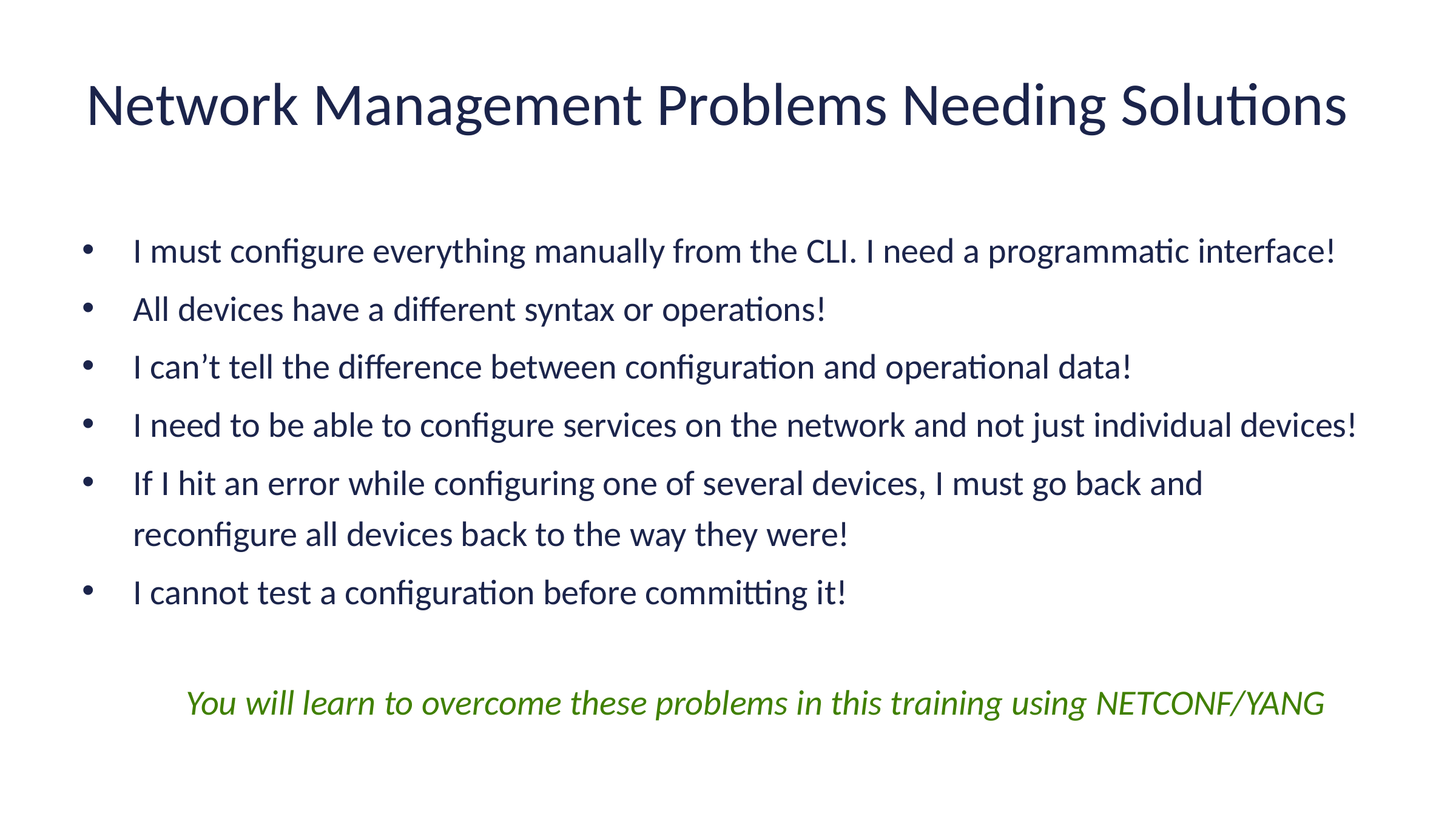

# Network Management Problems Needing Solutions
I must configure everything manually from the CLI. I need a programmatic interface!
All devices have a different syntax or operations!
I can’t tell the difference between configuration and operational data!
I need to be able to configure services on the network and not just individual devices!
If I hit an error while configuring one of several devices, I must go back and reconfigure all devices back to the way they were!
I cannot test a configuration before committing it!
You will learn to overcome these problems in this training using NETCONF/YANG